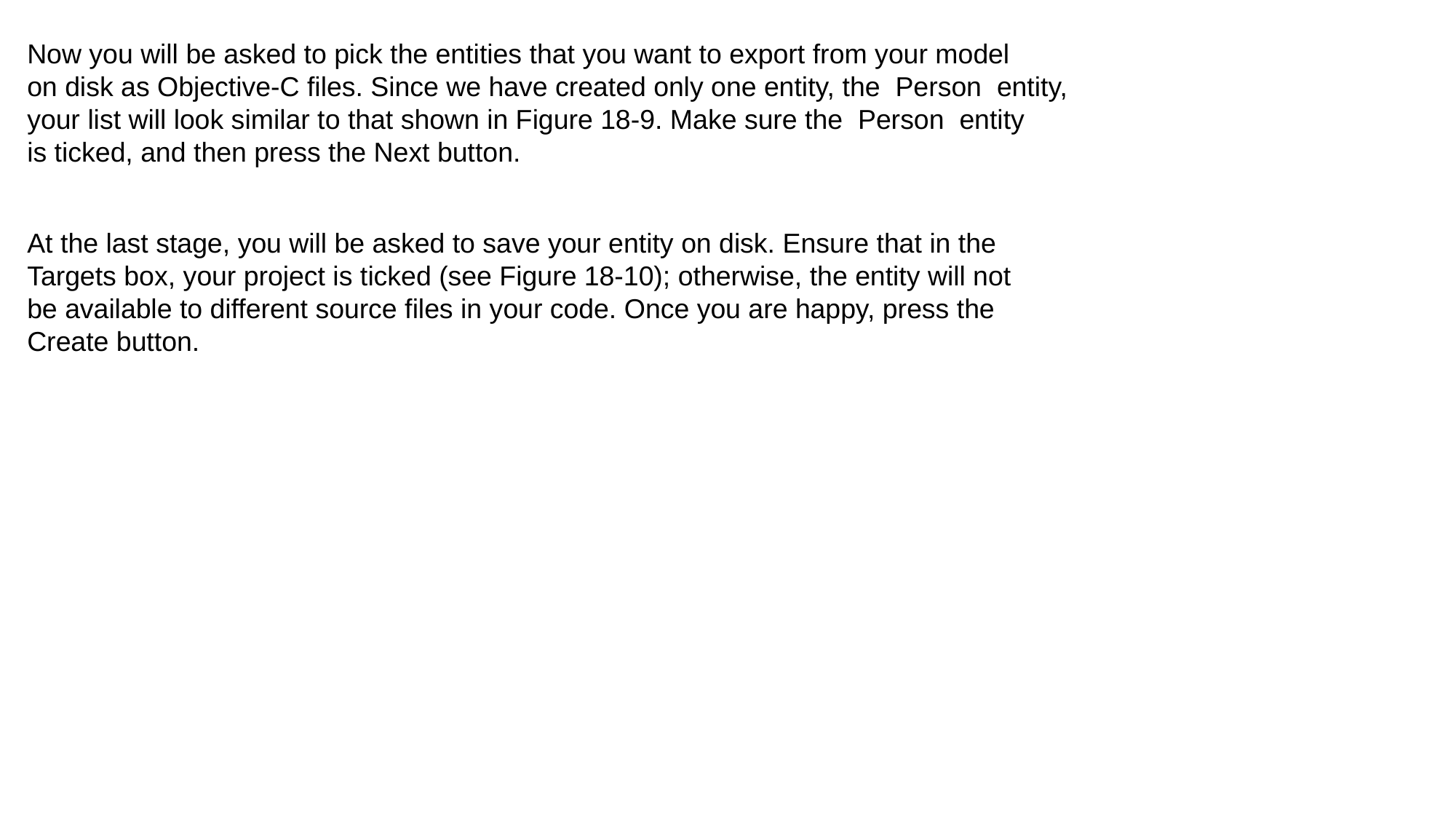

Now you will be asked to pick the entities that you want to export from your model
on disk as Objective-C files. Since we have created only one entity, the  Person  entity,
your list will look similar to that shown in Figure 18-9. Make sure the  Person  entity
is ticked, and then press the Next button.
At the last stage, you will be asked to save your entity on disk. Ensure that in the
Targets box, your project is ticked (see Figure 18-10); otherwise, the entity will not
be available to different source files in your code. Once you are happy, press the
Create button.